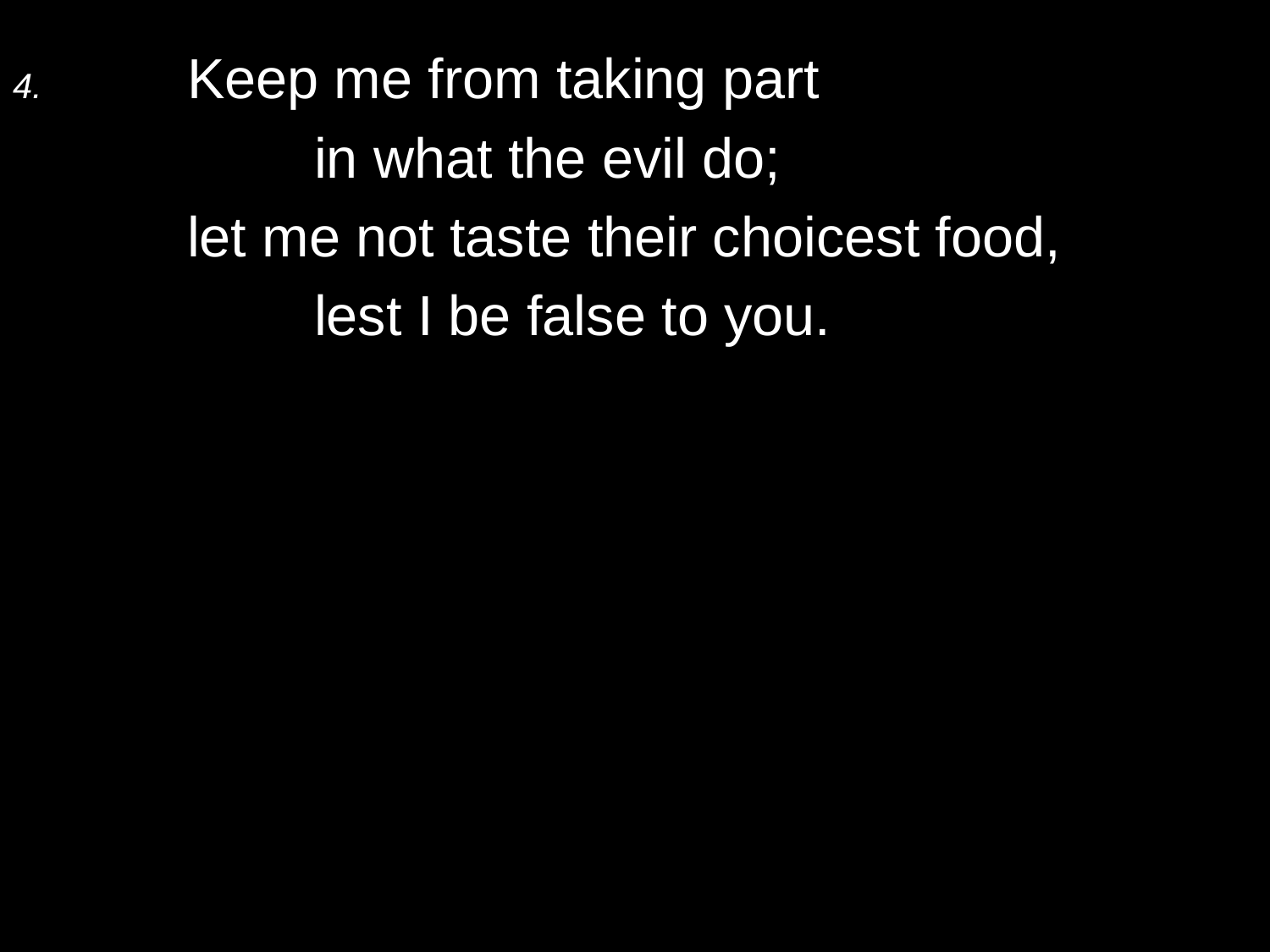

4.	Keep me from taking part
		in what the evil do;
	let me not taste their choicest food,
		lest I be false to you.